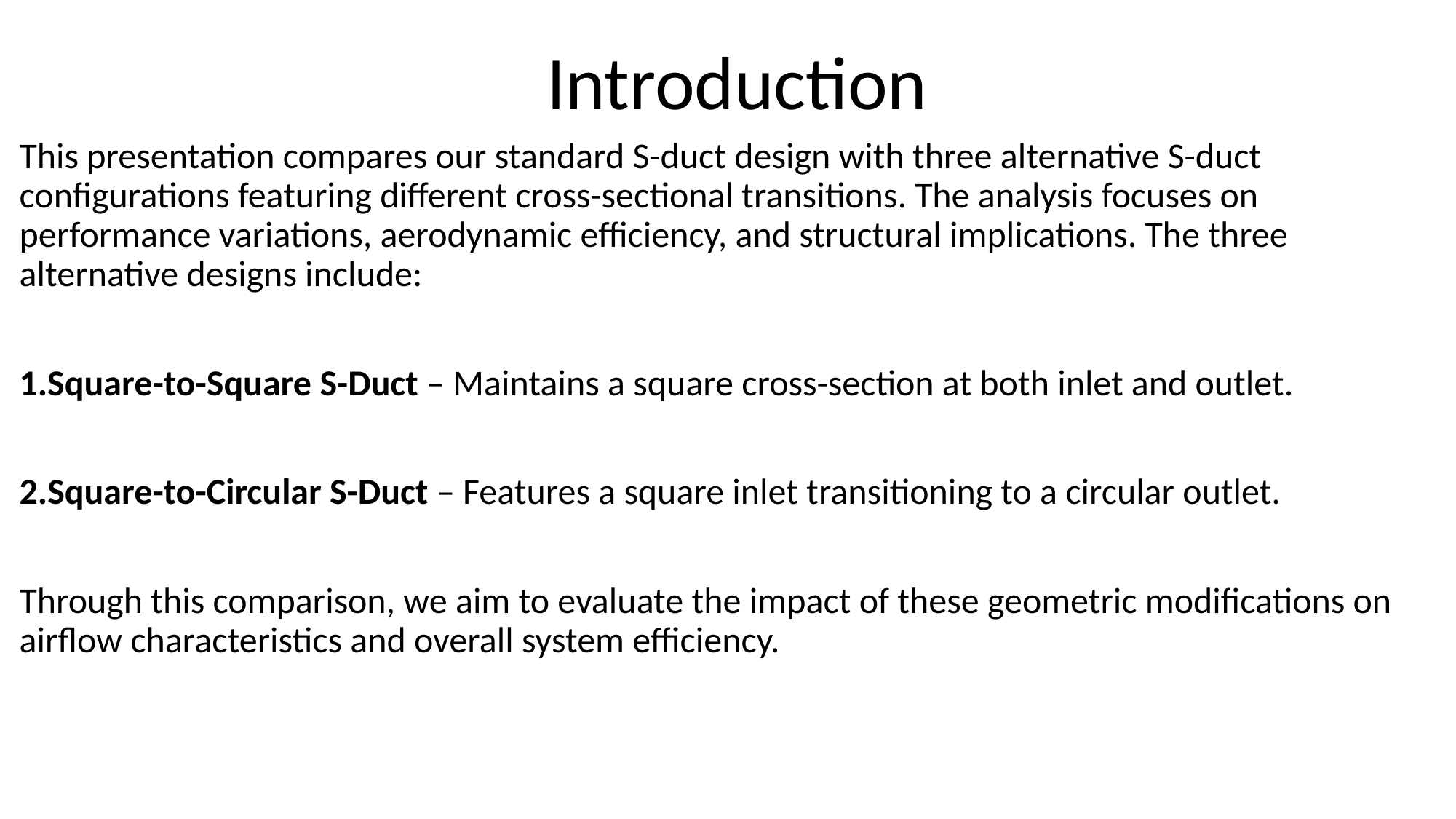

# Introduction
This presentation compares our standard S-duct design with three alternative S-duct configurations featuring different cross-sectional transitions. The analysis focuses on performance variations, aerodynamic efficiency, and structural implications. The three alternative designs include:

Square-to-Square S-Duct – Maintains a square cross-section at both inlet and outlet.

2.Square-to-Circular S-Duct – Features a square inlet transitioning to a circular outlet.

Through this comparison, we aim to evaluate the impact of these geometric modifications on airflow characteristics and overall system efficiency.